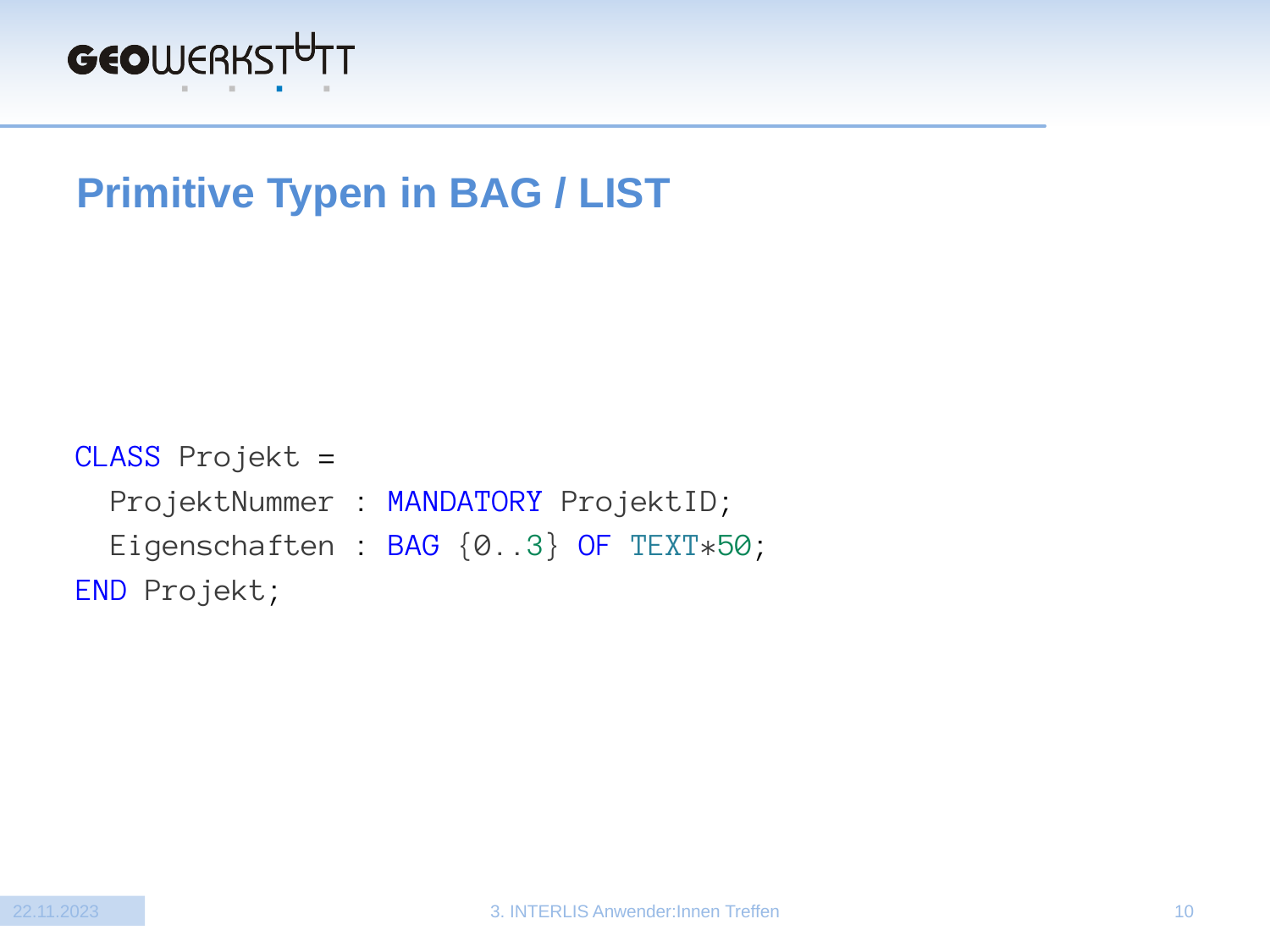

# Primitive Typen in BAG / LIST
CLASS Projekt =
  ProjektNummer : MANDATORY ProjektID;
  Eigenschaften : BAG {0..3} OF TEXT*50;
END Projekt;

22.11.2023
3. INTERLIS Anwender:Innen Treffen
10